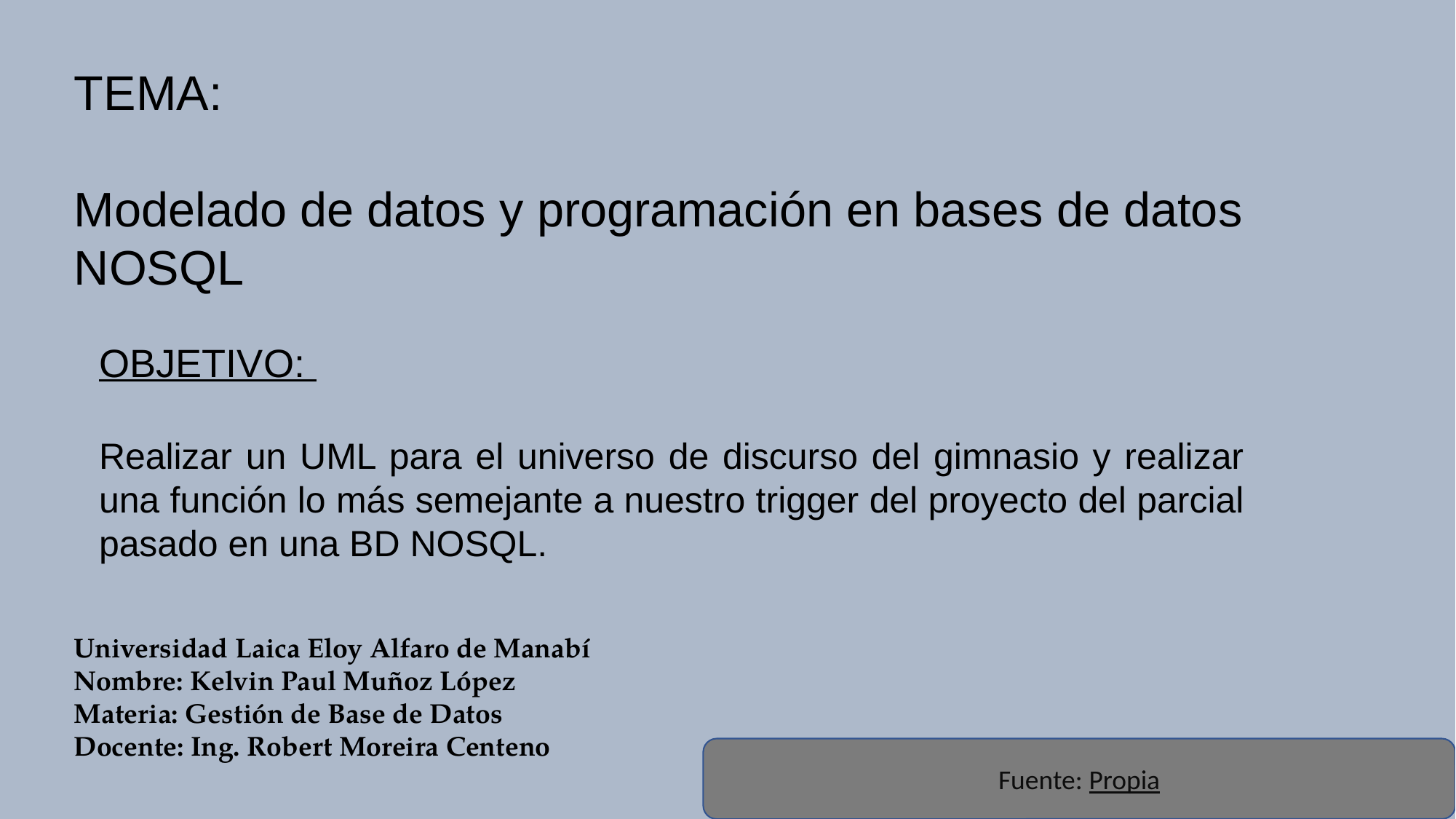

TEMA:

Modelado de datos y programación en bases de datos NOSQL
OBJETIVO:

Realizar un UML para el universo de discurso del gimnasio y realizar una función lo más semejante a nuestro trigger del proyecto del parcial pasado en una BD NOSQL.
Universidad Laica Eloy Alfaro de Manabí
Nombre: Kelvin Paul Muñoz López
Materia: Gestión de Base de Datos
Docente: Ing. Robert Moreira Centeno
Fuente: Propia